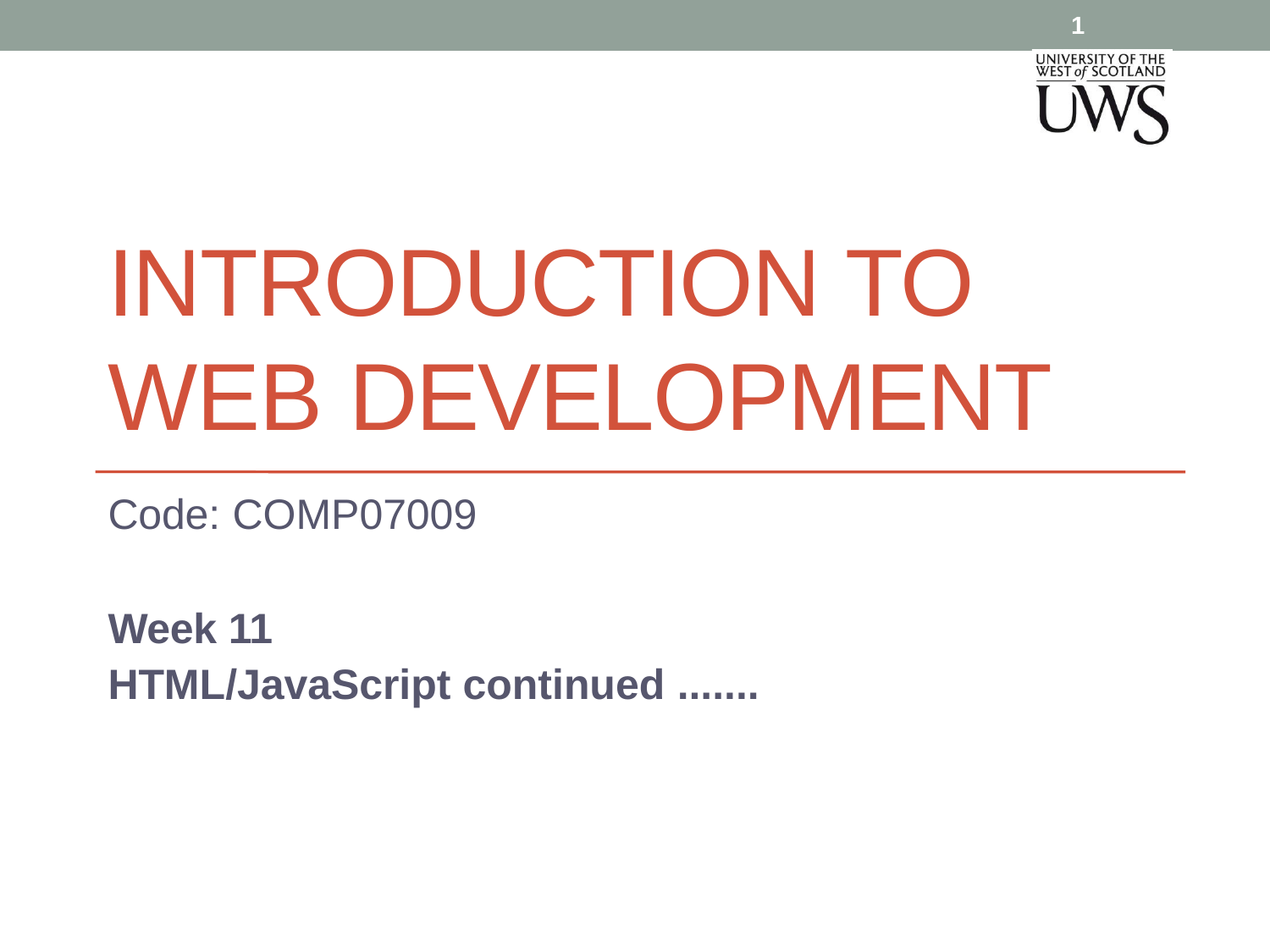

1

# INTRODUCTION TO  WEB DEVELOPMENT

Code: COMP07009

Week 11
HTML/JavaScript continued .......